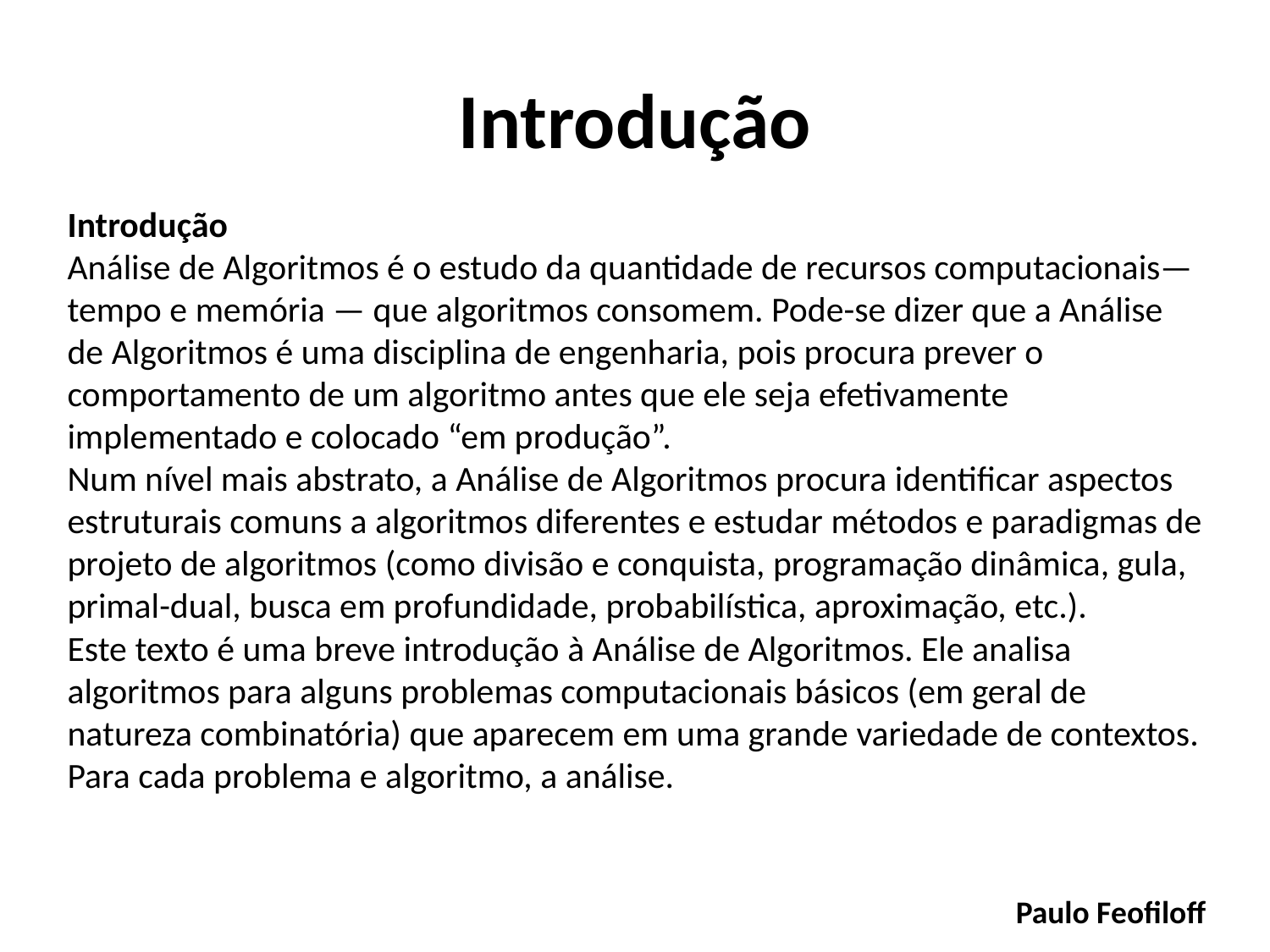

# Introdução
Introdução
Análise de Algoritmos é o estudo da quantidade de recursos computacionais—tempo e memória — que algoritmos consomem. Pode-se dizer que a Análise de Algoritmos é uma disciplina de engenharia, pois procura prever o comportamento de um algoritmo antes que ele seja efetivamente implementado e colocado “em produção”.
Num nível mais abstrato, a Análise de Algoritmos procura identificar aspectos estruturais comuns a algoritmos diferentes e estudar métodos e paradigmas de projeto de algoritmos (como divisão e conquista, programação dinâmica, gula, primal-dual, busca em profundidade, probabilística, aproximação, etc.).
Este texto é uma breve introdução à Análise de Algoritmos. Ele analisa algoritmos para alguns problemas computacionais básicos (em geral de natureza combinatória) que aparecem em uma grande variedade de contextos. Para cada problema e algoritmo, a análise.
Paulo Feofiloff